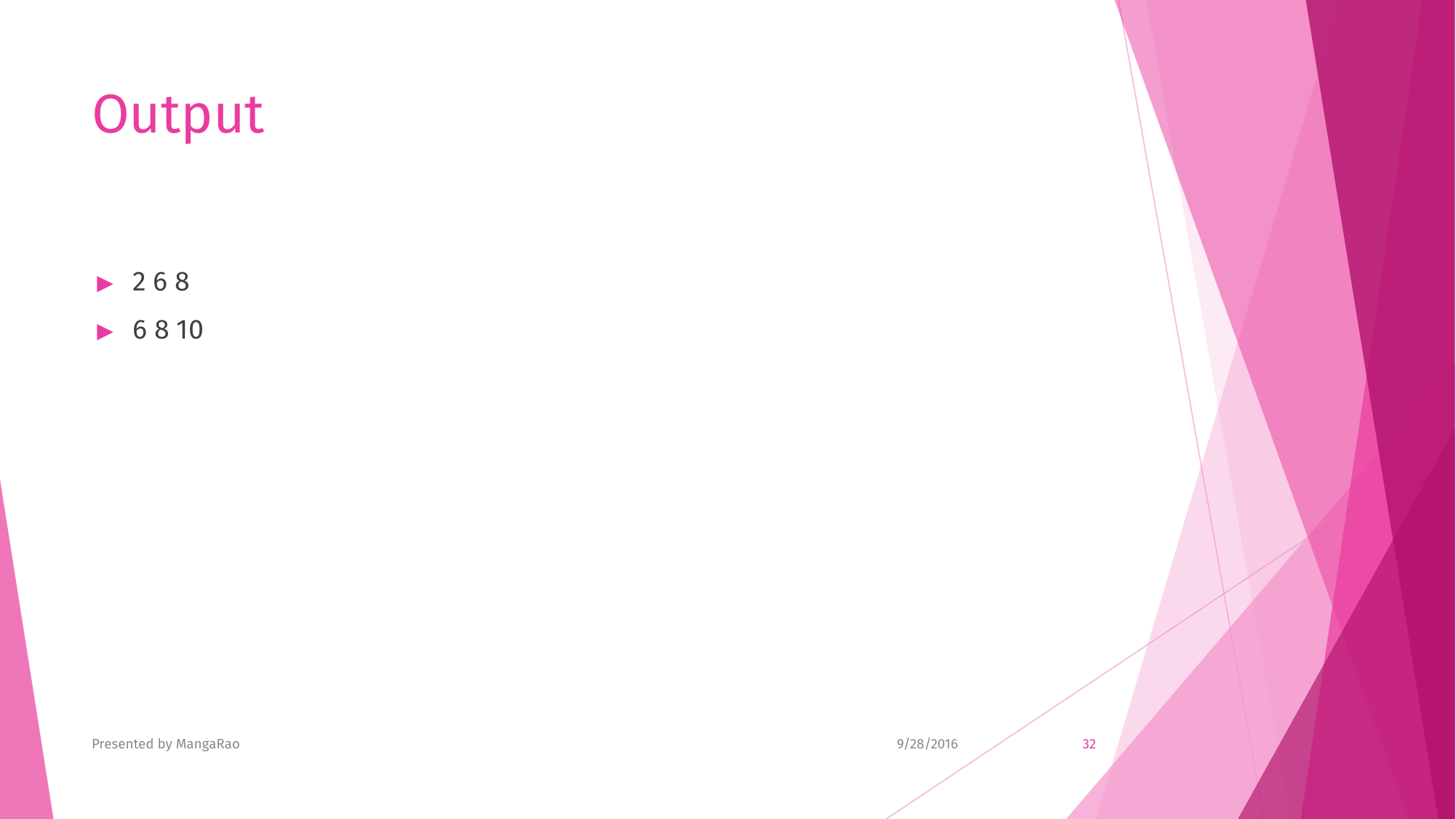

# Output
2 6 8
6 8 10

Presented by MangaRao
9/28/2016
32